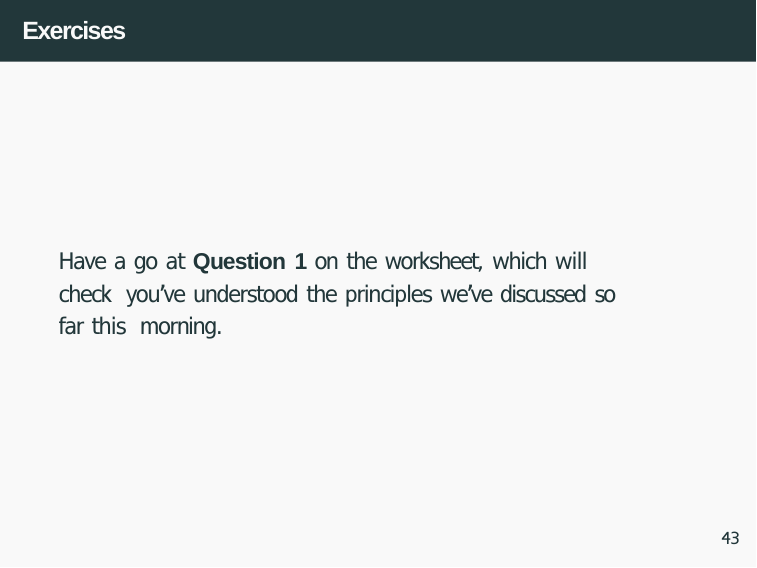

# Exercises
Have a go at Question 1 on the worksheet, which will check  you’ve understood the principles we’ve discussed so far this  morning.
43